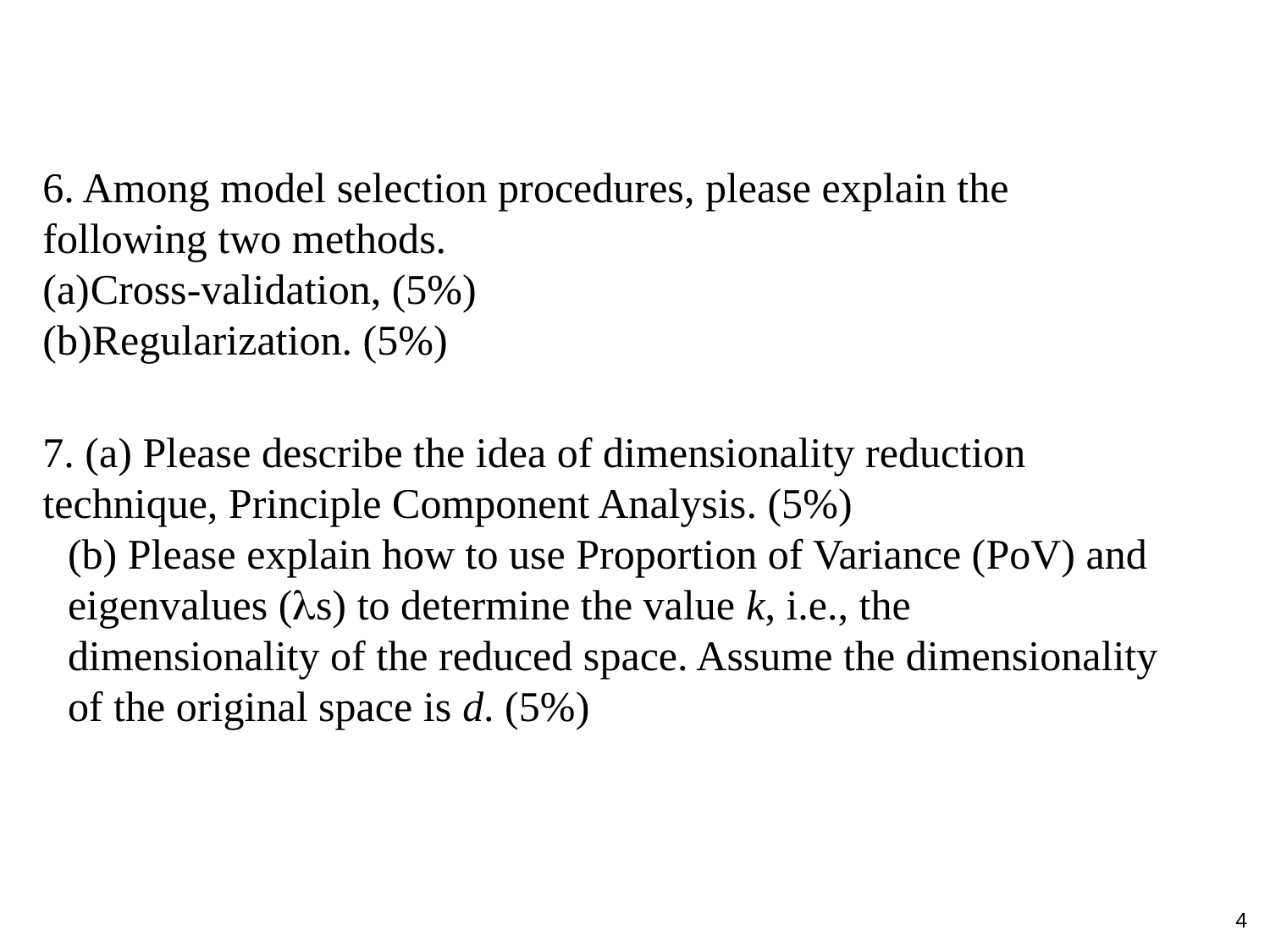

6. Among model selection procedures, please explain the following two methods.
Cross-validation, (5%)
Regularization. (5%)

7. (a) Please describe the idea of dimensionality reduction technique, Principle Component Analysis. (5%)
(b) Please explain how to use Proportion of Variance (PoV) and eigenvalues (λs) to determine the value k, i.e., the dimensionality of the reduced space. Assume the dimensionality of the original space is d. (5%)
4